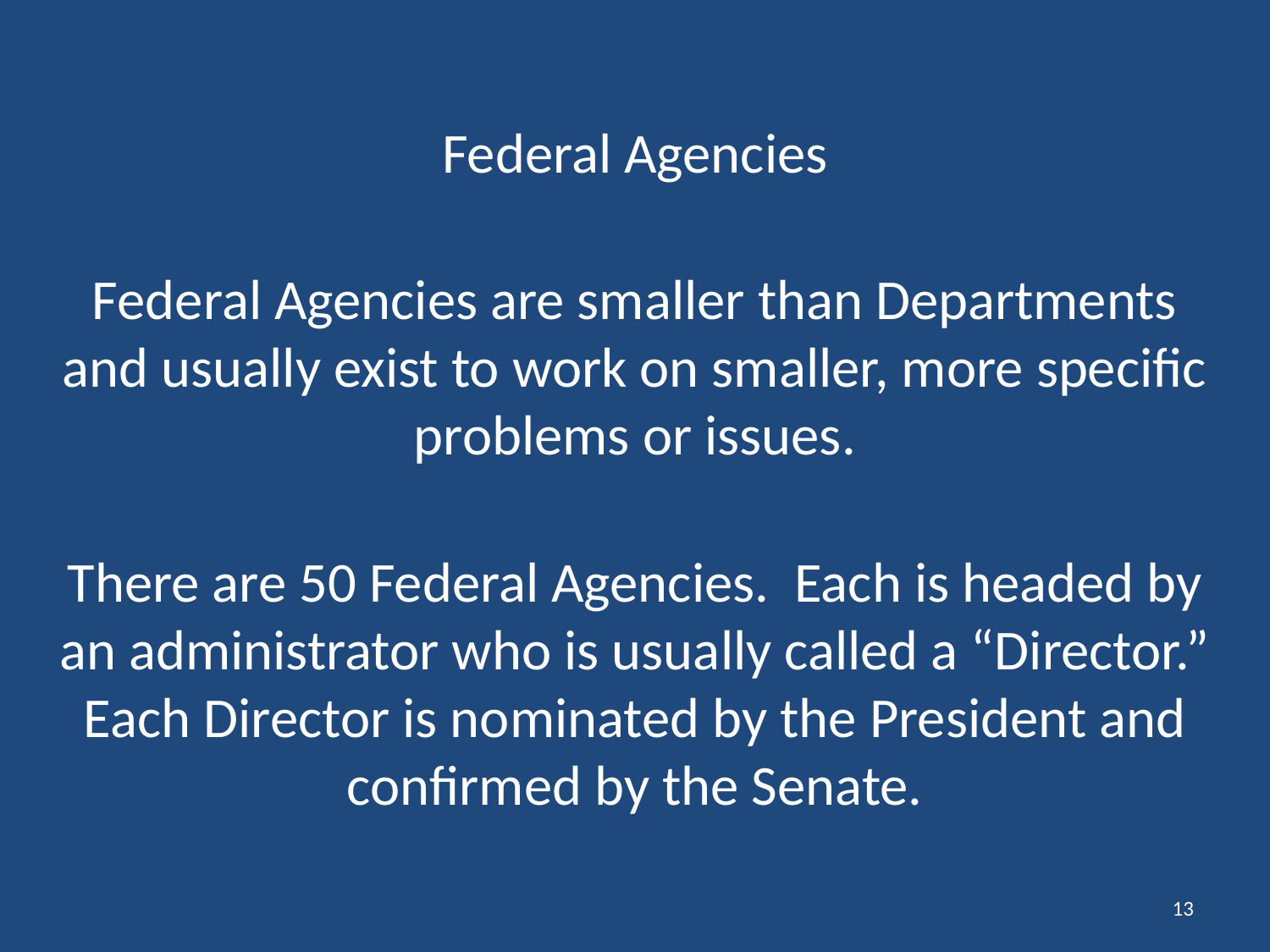

Federal Agencies
Federal Agencies are smaller than Departments and usually exist to work on smaller, more specific problems or issues.
There are 50 Federal Agencies.  Each is headed by an administrator who is usually called a “Director.”
Each Director is nominated by the President and confirmed by the Senate.

13